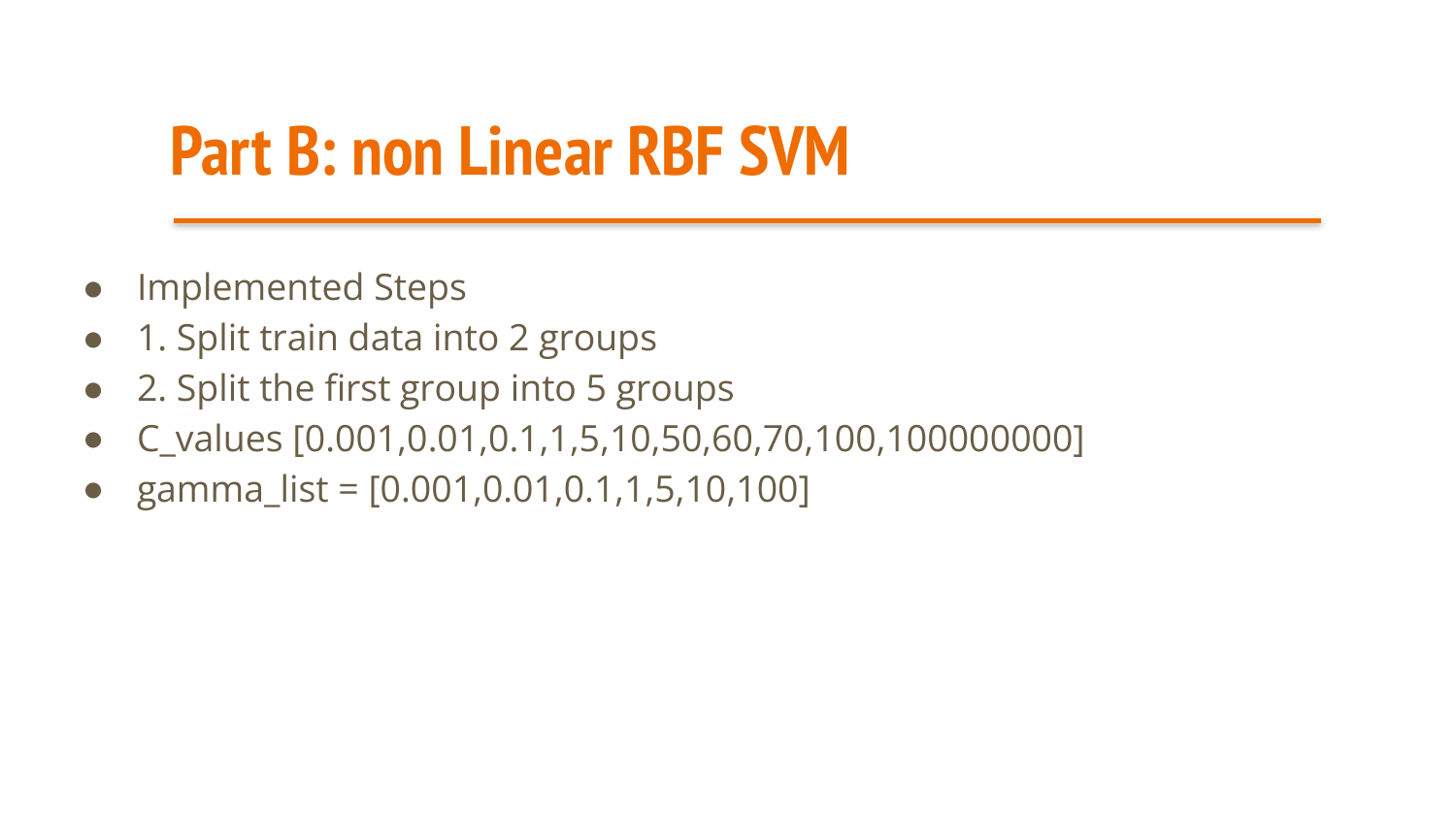

# Part B: non Linear RBF SVM

Implemented Steps
1. Split train data into 2 groups
2. Split the first group into 5 groups
C_values [0.001,0.01,0.1,1,5,10,50,60,70,100,100000000]
gamma_list = [0.001,0.01,0.1,1,5,10,100]